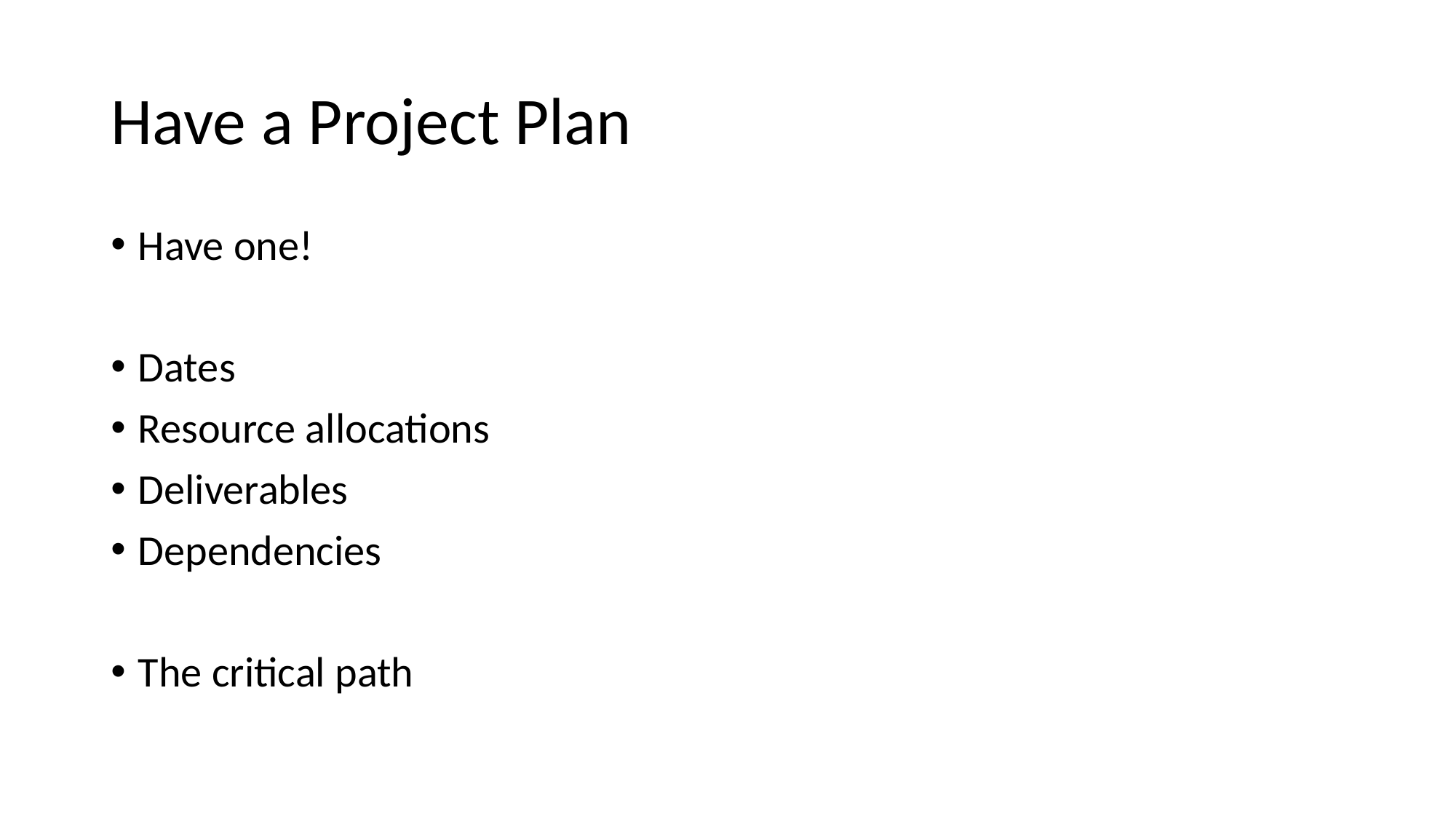

# Have a Project Plan
Have one!

Dates
Resource allocations
Deliverables
Dependencies

The critical path